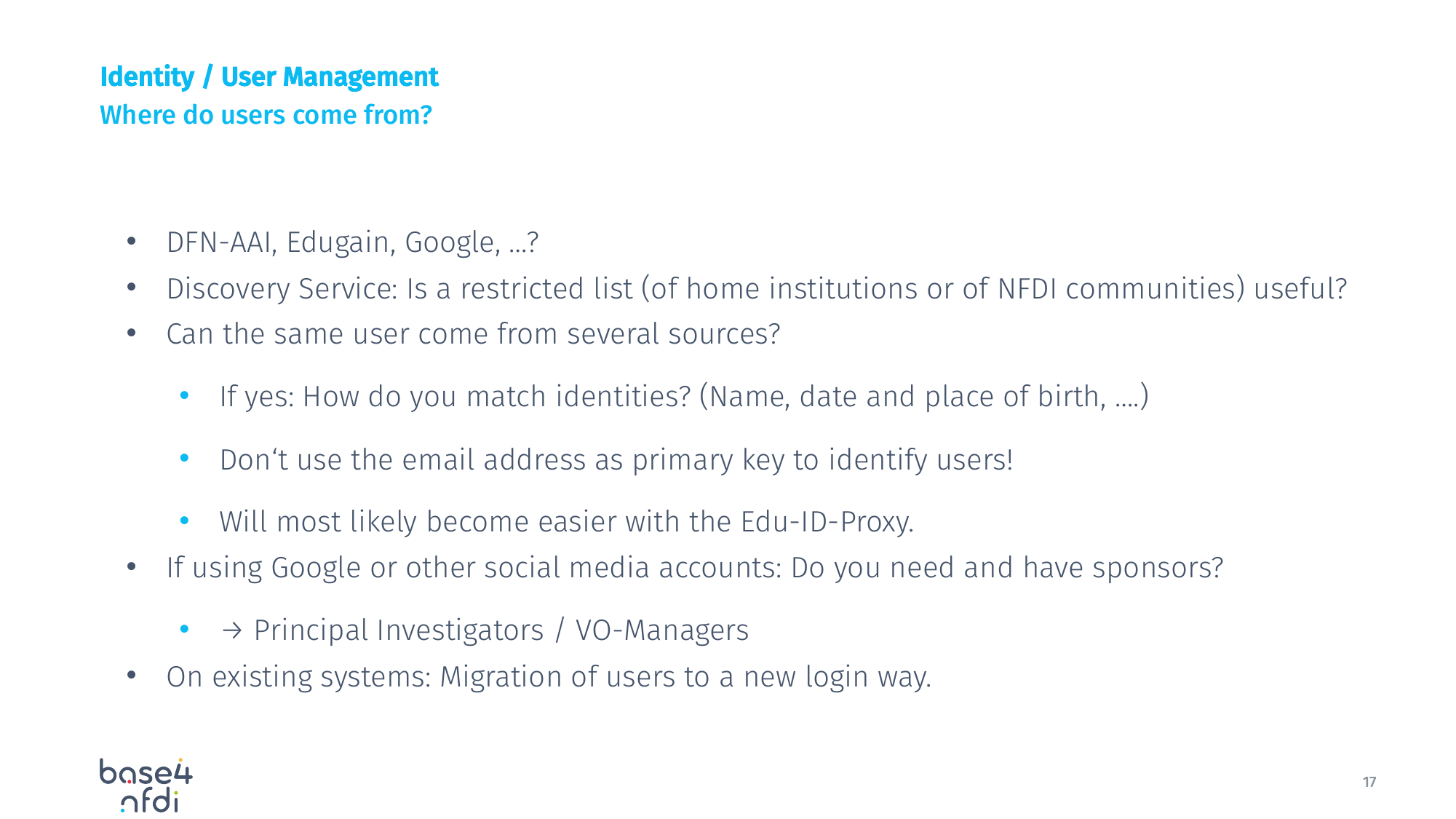

# Identity / User Management Where do users come from?
DFN-AAI, Edugain, Google, …?
Discovery Service: Is a restricted list (of home institutions or of NFDI communities) useful?
Can the same user come from several sources?
If yes: How do you match identities? (Name, date and place of birth, ….)
Don‘t use the email address as primary key to identify users!
Will most likely become easier with the Edu-ID-Proxy.
If using Google or other social media accounts: Do you need and have sponsors?
→ Principal Investigators / VO-Managers
On existing systems: Migration of users to a new login way.

17